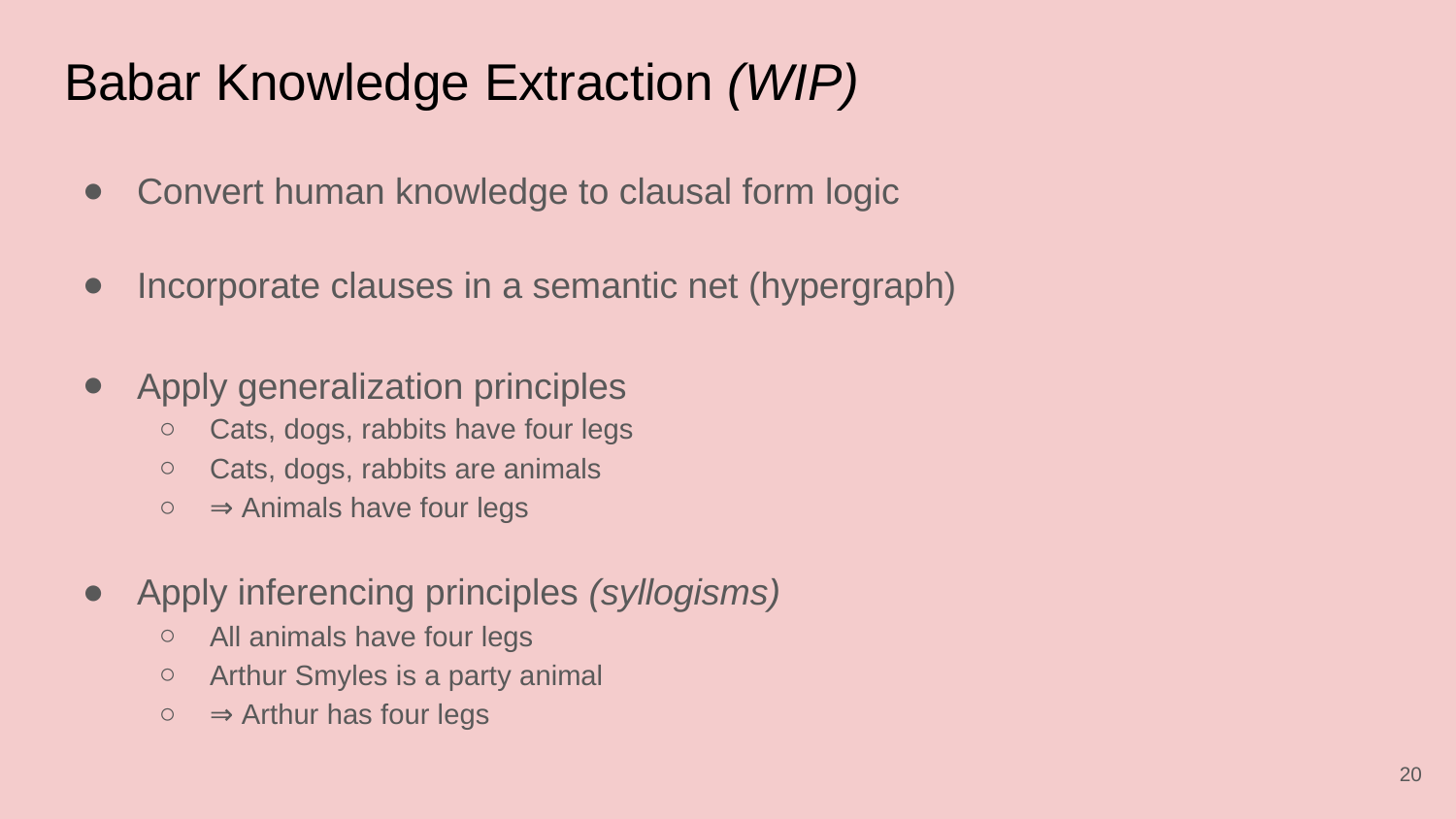

# Babar Knowledge Extraction (WIP)
Convert human knowledge to clausal form logic
Incorporate clauses in a semantic net (hypergraph)
Apply generalization principles
Cats, dogs, rabbits have four legs
Cats, dogs, rabbits are animals
⇒ Animals have four legs
Apply inferencing principles (syllogisms)
All animals have four legs
Arthur Smyles is a party animal
⇒ Arthur has four legs
20